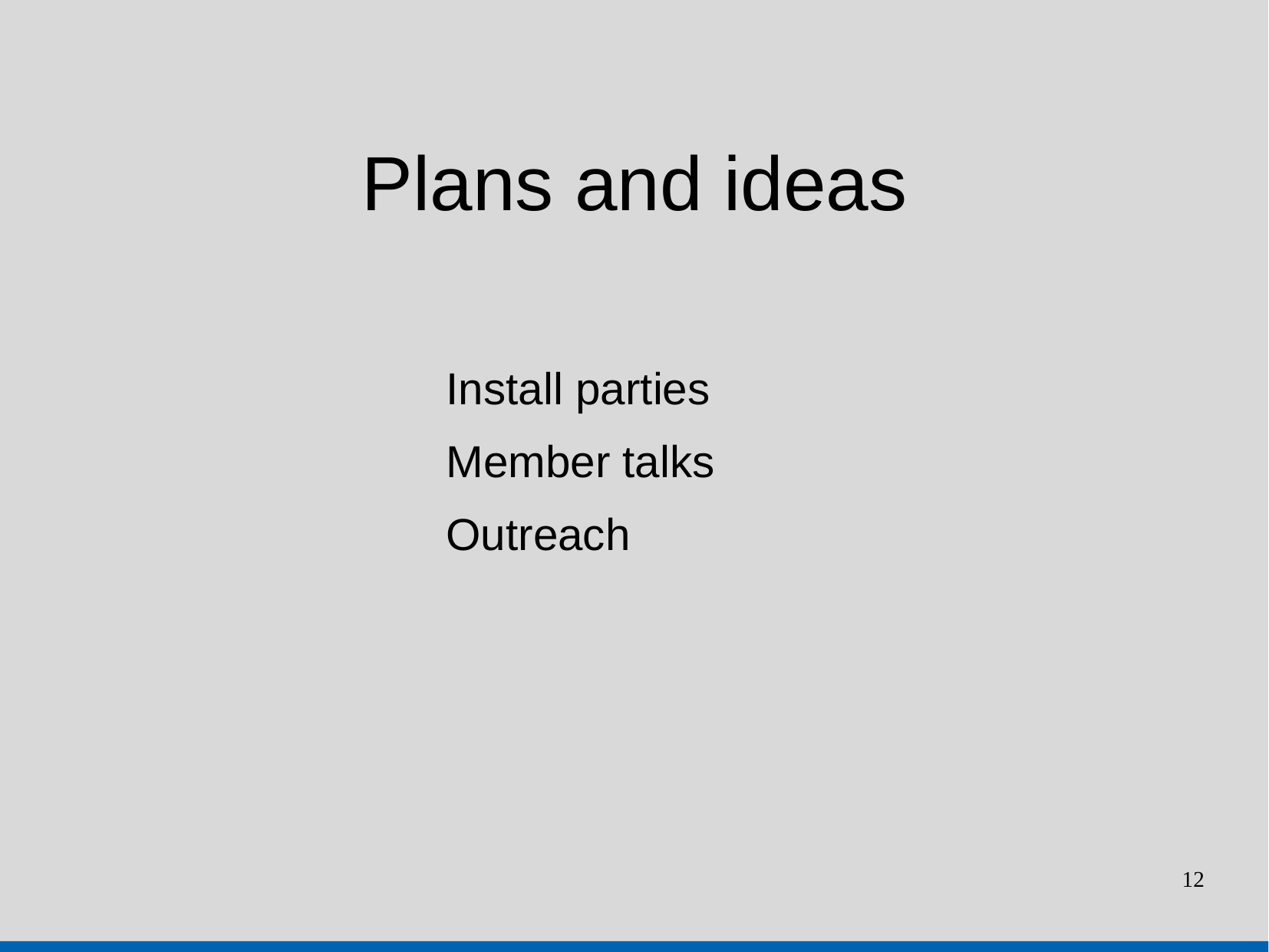

Plans and ideas
Install parties
Member talks
Outreach
12